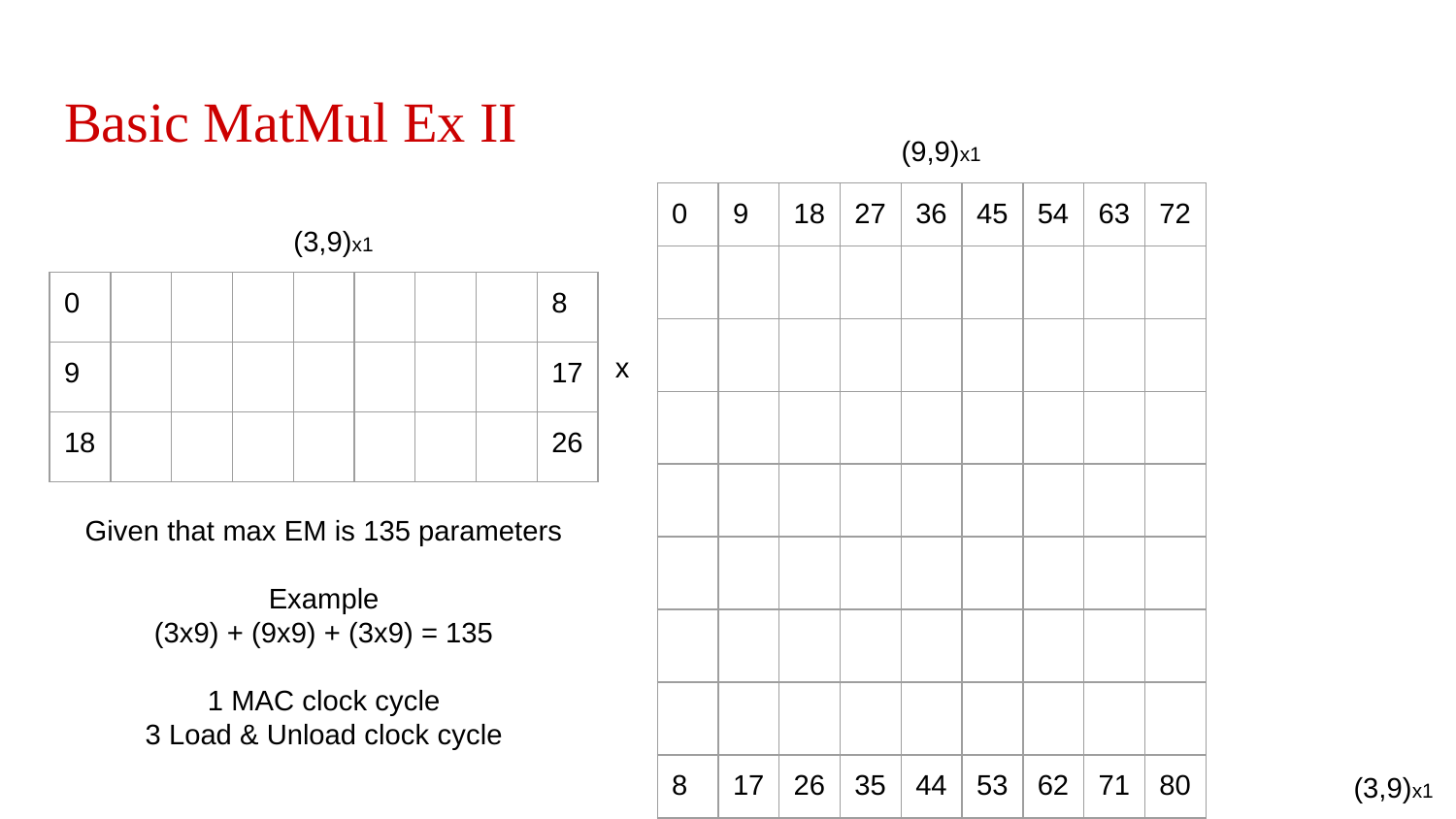

# Basic MatMul Ex II
(9,9)x1
| 0 | 9 | 18 | 27 | 36 | 45 | 54 | 63 | 72 |
| --- | --- | --- | --- | --- | --- | --- | --- | --- |
|  |  |  |  |  |  |  |  |  |
|  |  |  |  |  |  |  |  |  |
|  |  |  |  |  |  |  |  |  |
|  |  |  |  |  |  |  |  |  |
|  |  |  |  |  |  |  |  |  |
|  |  |  |  |  |  |  |  |  |
|  |  |  |  |  |  |  |  |  |
| 8 | 17 | 26 | 35 | 44 | 53 | 62 | 71 | 80 |
(3,9)x1
| 0 |  |  |  |  |  |  |  | 8 |
| --- | --- | --- | --- | --- | --- | --- | --- | --- |
| 9 |  |  |  |  |  |  |  | 17 |
| 18 |  |  |  |  |  |  |  | 26 |
x
Given that max EM is 135 parameters

Example
(3x9) + (9x9) + (3x9) = 135

1 MAC clock cycle
3 Load & Unload clock cycle
(3,9)x1